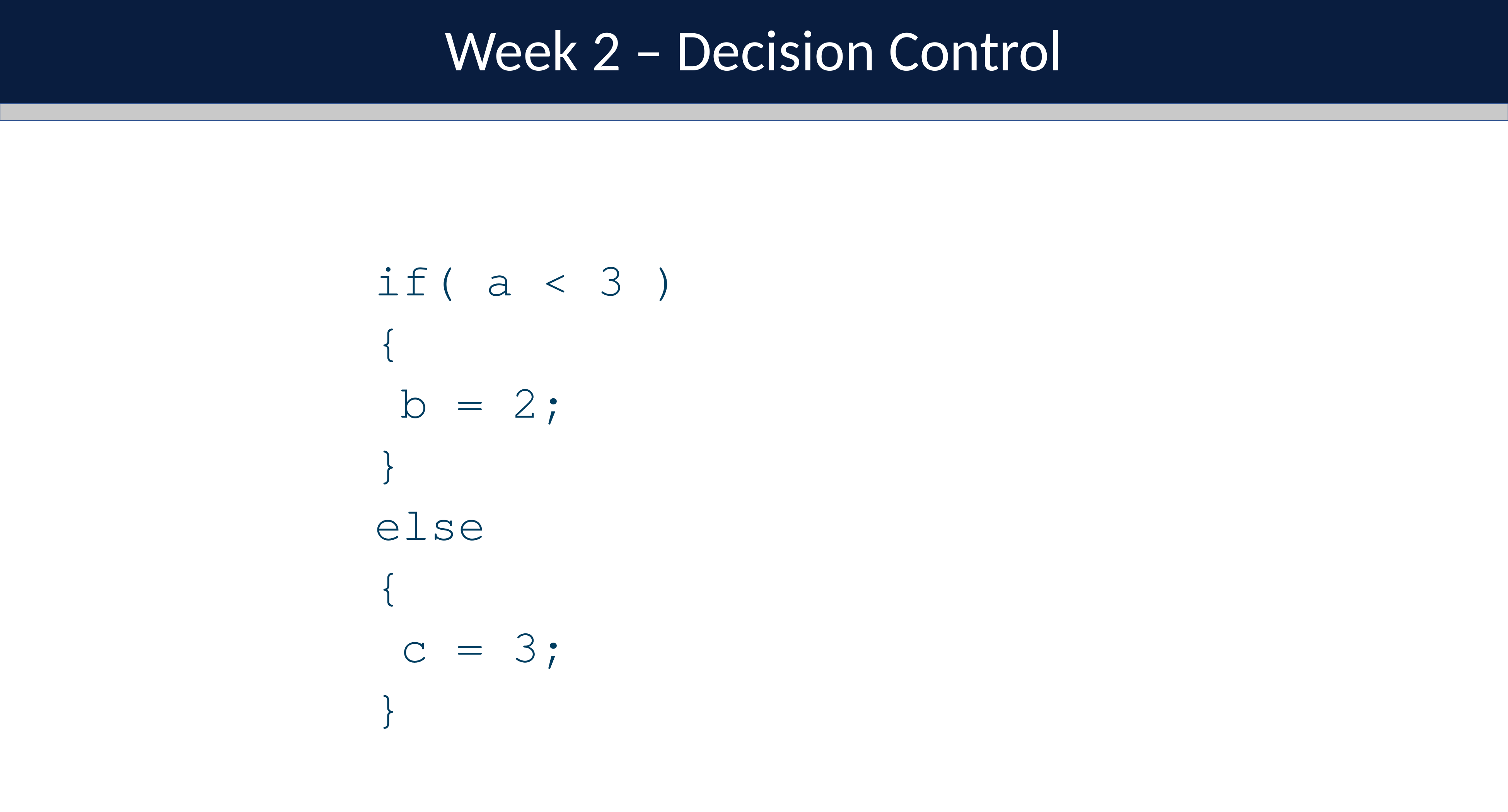

Week 2 – Decision Control

if( a < 3 )
{
		b = 2;
}
else
{
		c = 3;
}